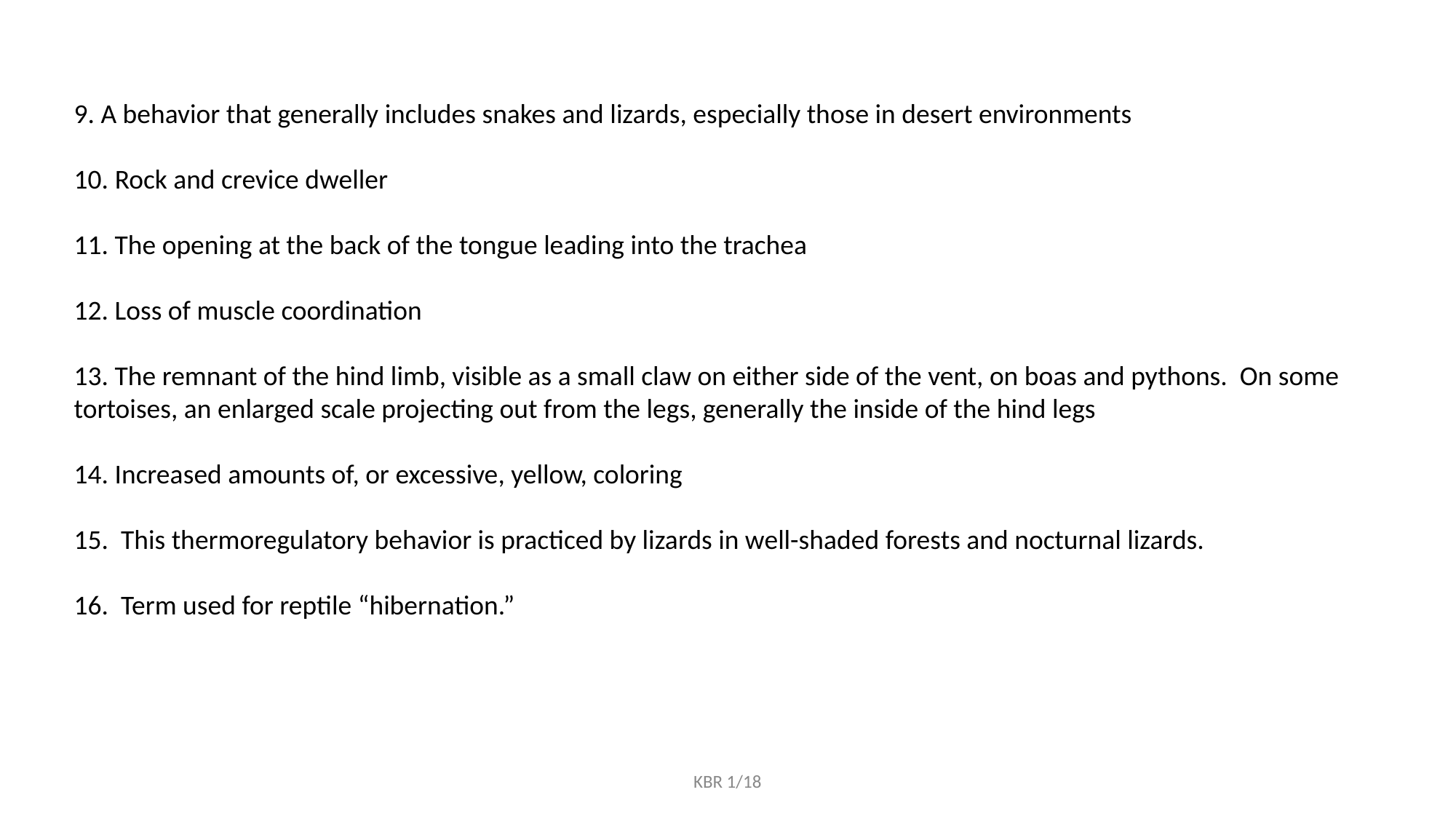

9. A behavior that generally includes snakes and lizards, especially those in desert environments

Rock and crevice dweller

11. The opening at the back of the tongue leading into the trachea

12. Loss of muscle coordination

13. The remnant of the hind limb, visible as a small claw on either side of the vent, on boas and pythons.  On some tortoises, an enlarged scale projecting out from the legs, generally the inside of the hind legs

14. Increased amounts of, or excessive, yellow, coloring

15.  This thermoregulatory behavior is practiced by lizards in well-shaded forests and nocturnal lizards.

16.  Term used for reptile “hibernation.”
KBR 1/18